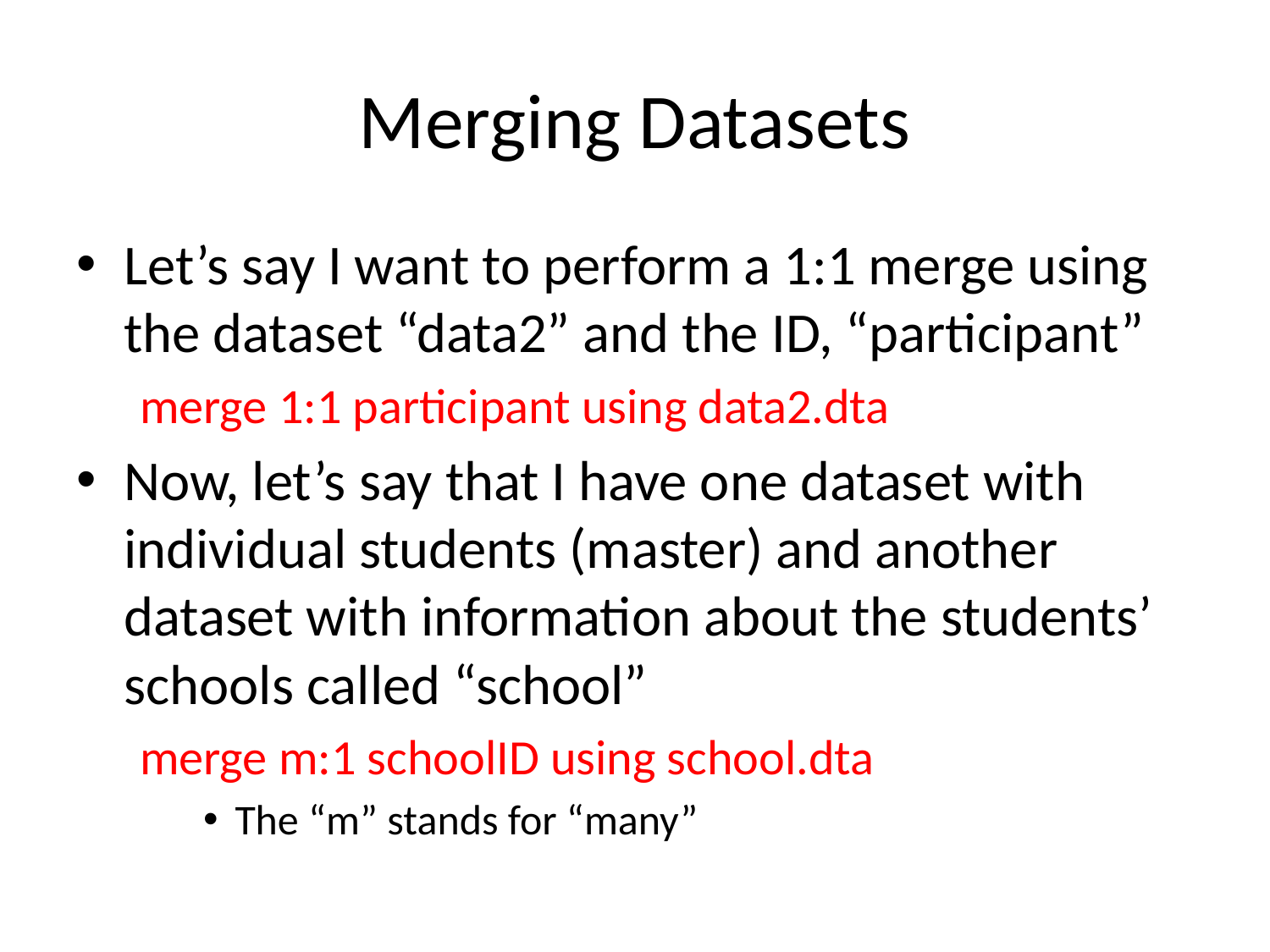

# Merging Datasets
Let’s say I want to perform a 1:1 merge using the dataset “data2” and the ID, “participant”
merge 1:1 participant using data2.dta
Now, let’s say that I have one dataset with individual students (master) and another dataset with information about the students’ schools called “school”
merge m:1 schoolID using school.dta
The “m” stands for “many”